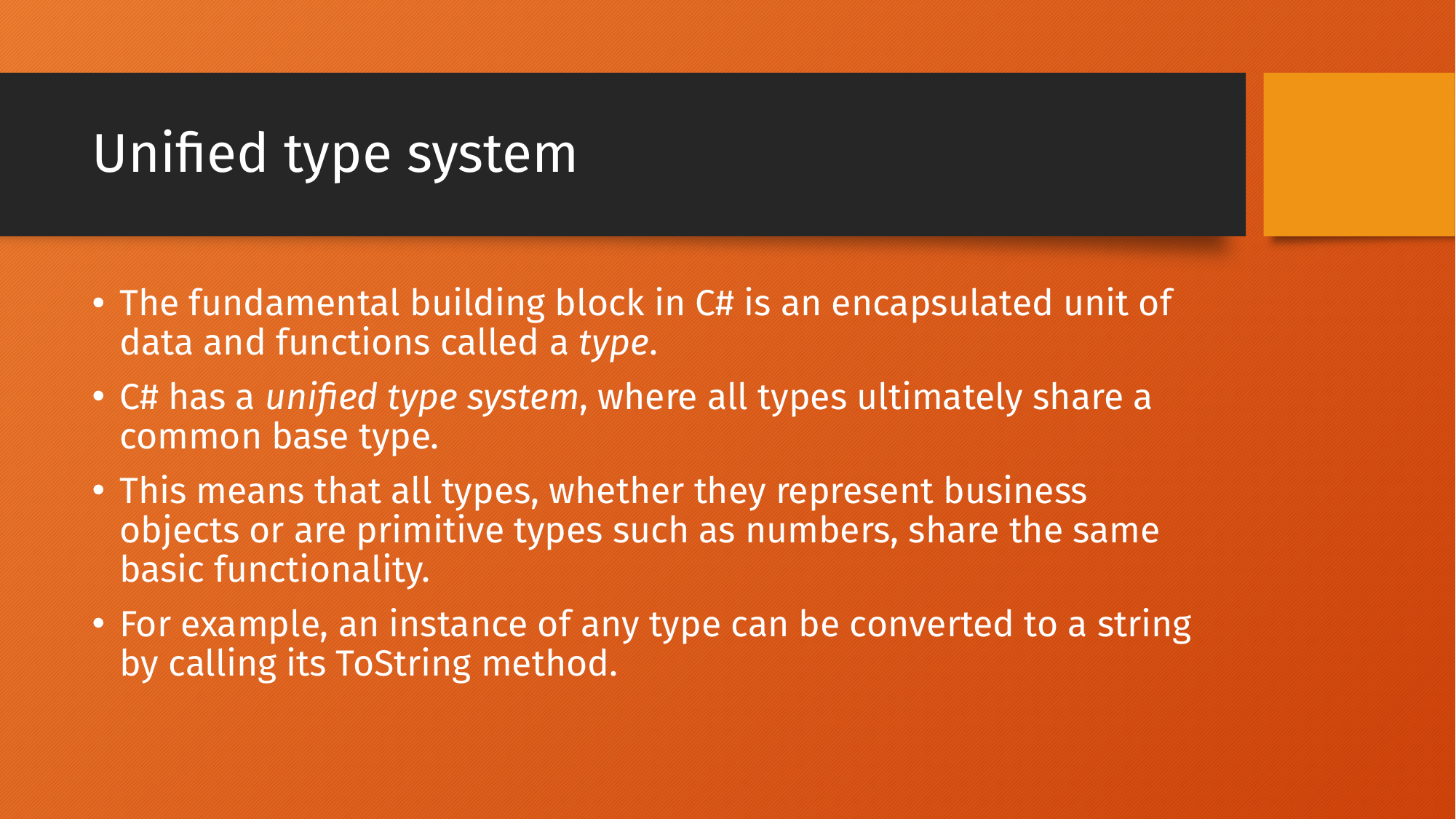

# Unified type system
The fundamental building block in C# is an encapsulated unit of data and functions called a type.
C# has a unified type system, where all types ultimately share a common base type.
This means that all types, whether they represent business objects or are primitive types such as numbers, share the same basic functionality.
For example, an instance of any type can be converted to a string by calling its ToString method.